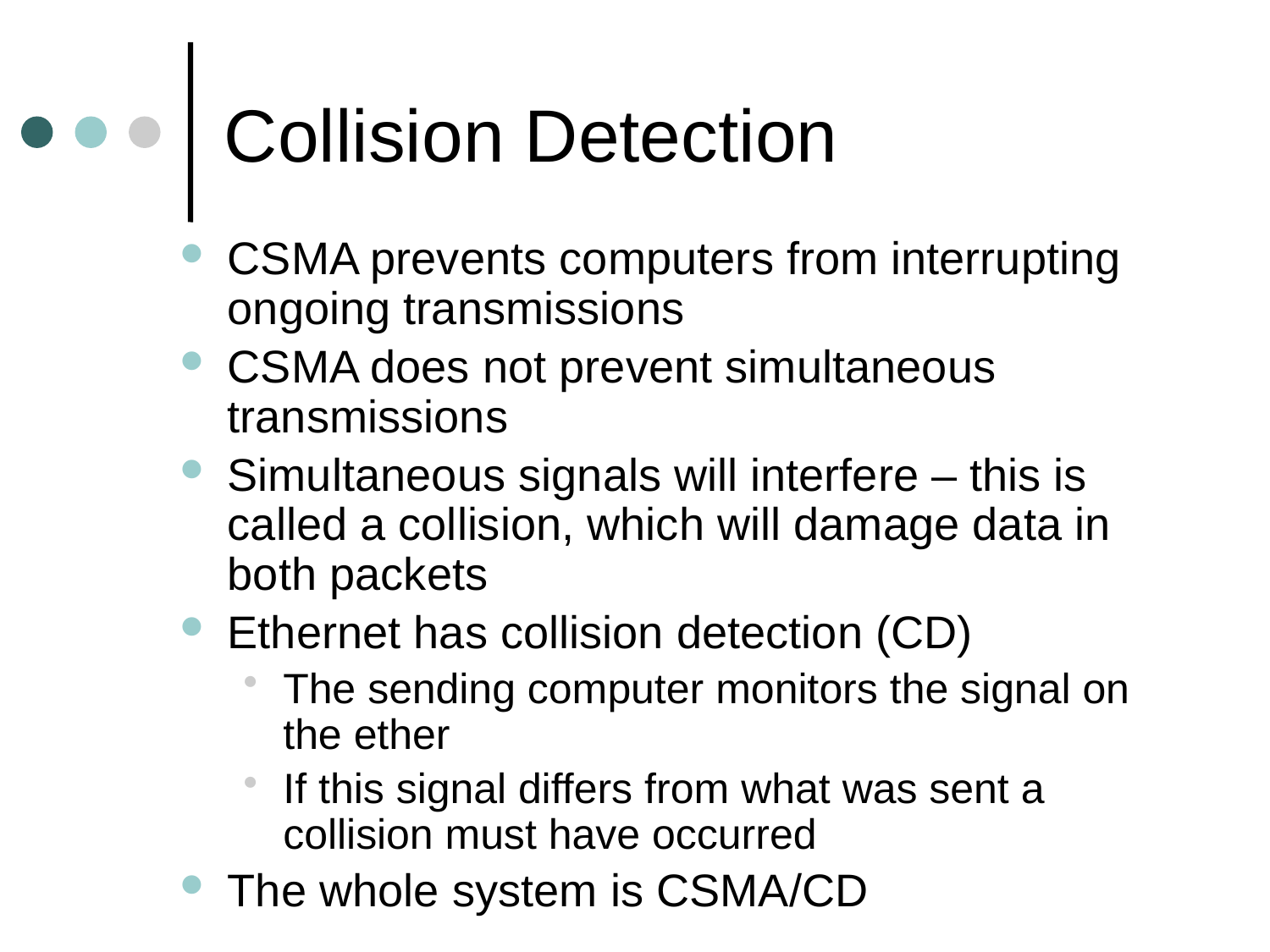

# Collision Detection
CSMA prevents computers from interrupting ongoing transmissions
CSMA does not prevent simultaneous transmissions
Simultaneous signals will interfere – this is called a collision, which will damage data in both packets
Ethernet has collision detection (CD)
The sending computer monitors the signal on the ether
If this signal differs from what was sent a collision must have occurred
The whole system is CSMA/CD